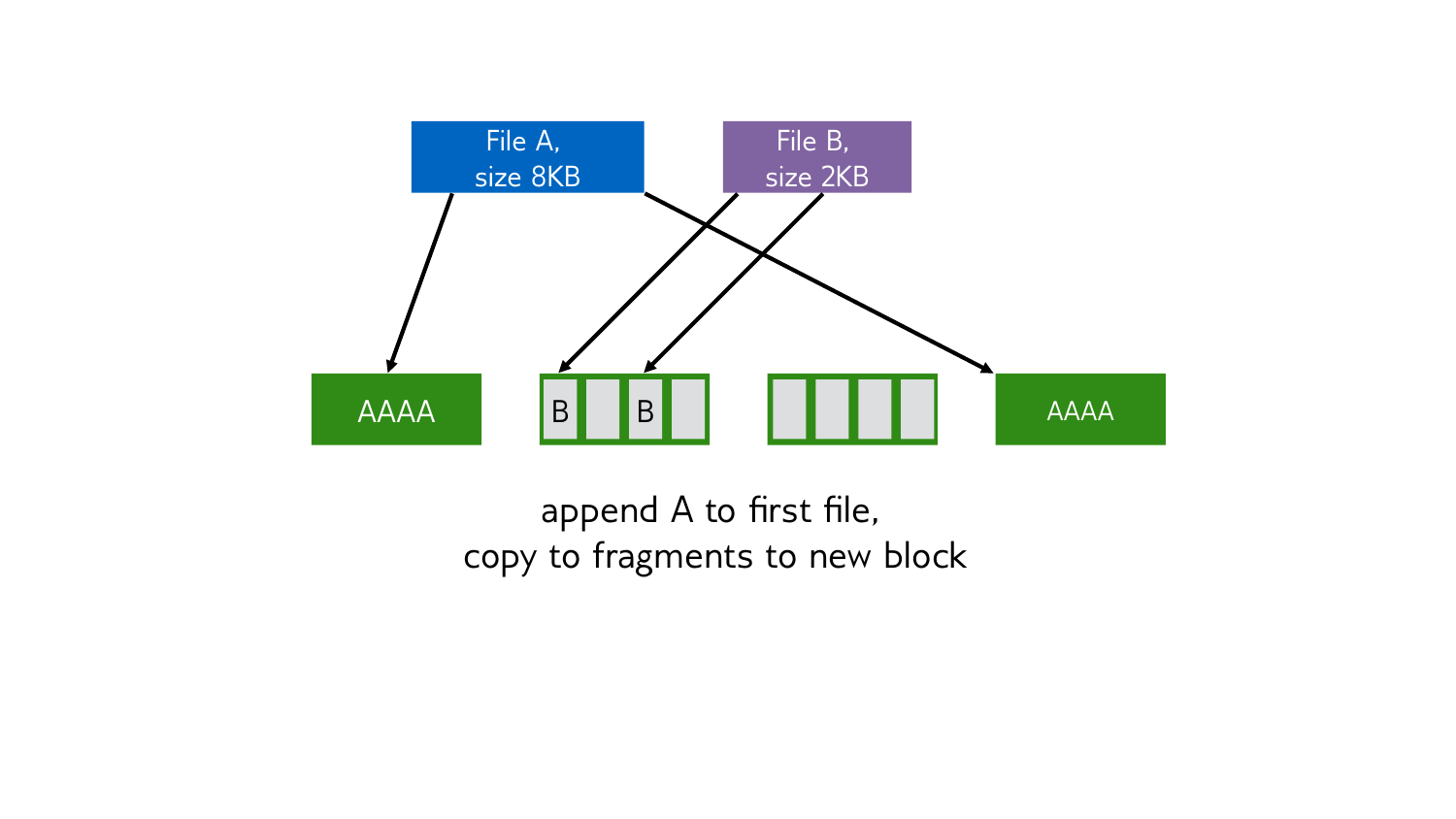

File A,
size 8KB
File B,
size 2KB

AAAA

AAAA
B

B

append A to first file,
copy to fragments to new block